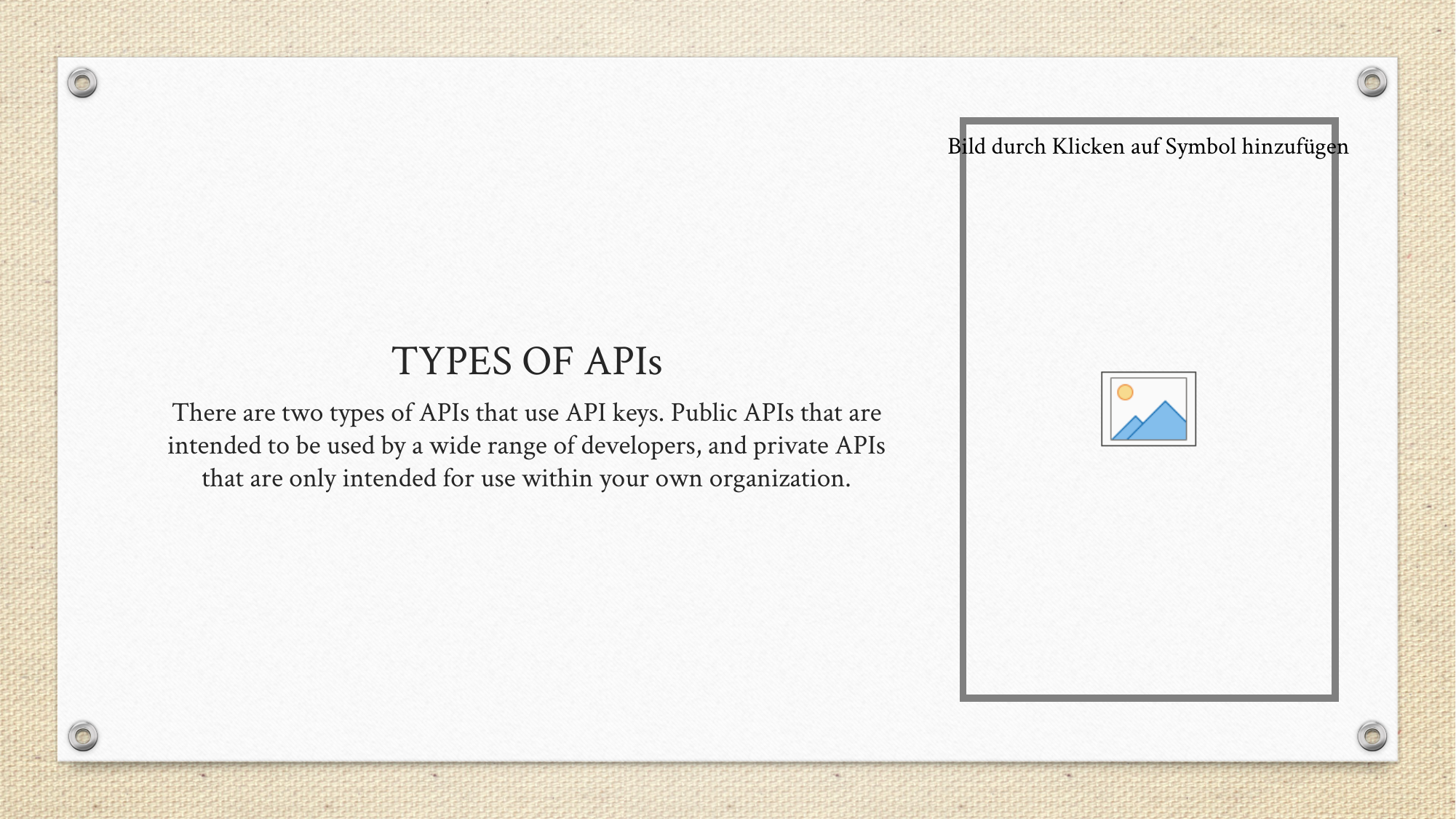

# TYPES OF APIs
There are two types of APIs that use API keys. Public APIs that are intended to be used by a wide range of developers, and private APIs that are only intended for use within your own organization.